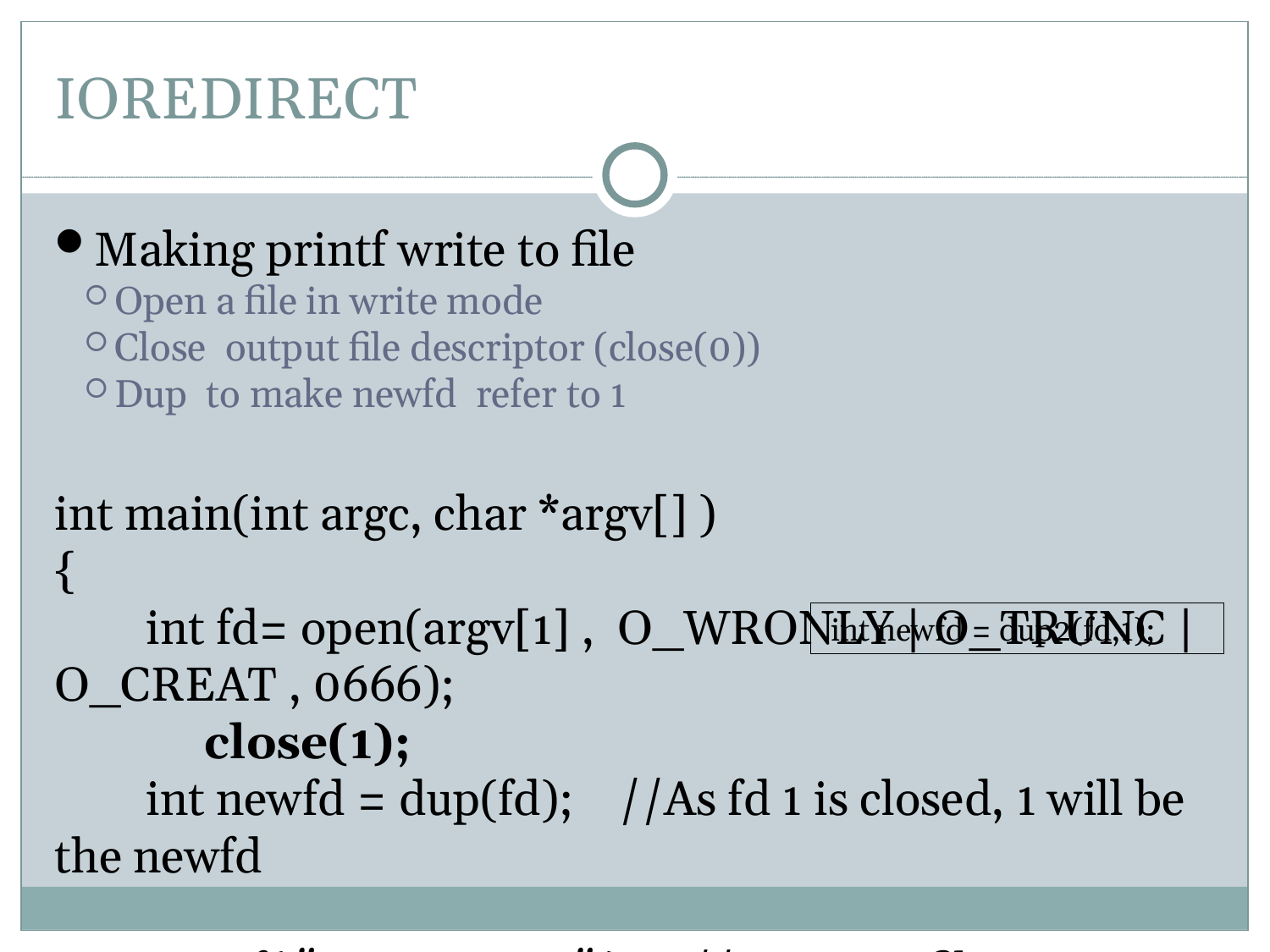

IOREDIRECT
Making printf write to file
Open a file in write mode
Close  output file descriptor (close(0))
Dup  to make newfd  refer to 1

int main(int argc, char *argv[] )
{
        int fd= open(argv[1] ,  O_WRONLY | O_TRUNC | O_CREAT , 0666);
	  close(1);
        int newfd = dup(fd);    //As fd 1 is closed, 1 will be the newfd

        printf( "SIKANDER " );	//Prints to file
}

 int newfd = dup2(fd,1);